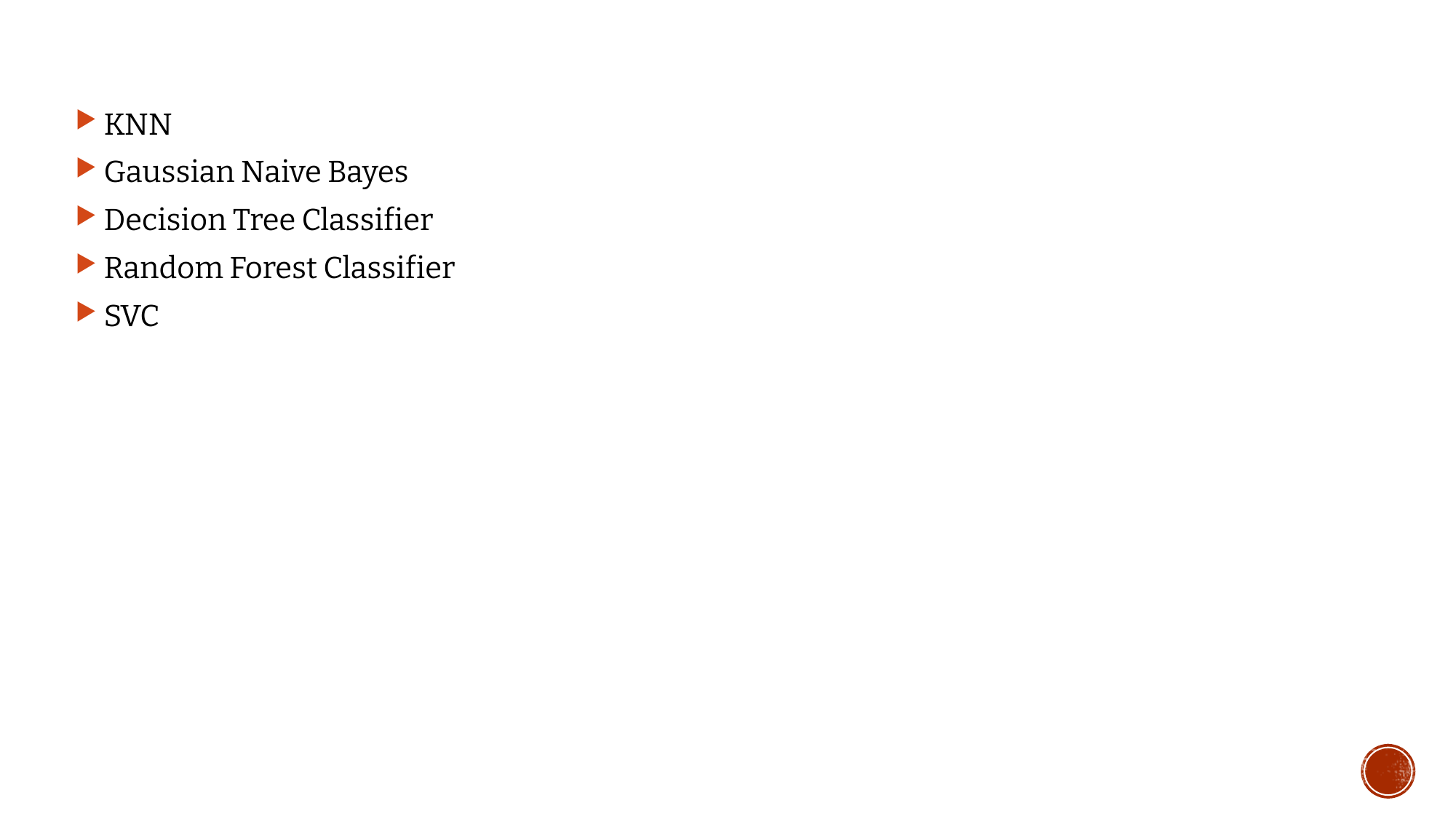

KNN
 Gaussian Naive Bayes
 Decision Tree Classifier
 Random Forest Classifier
 SVC